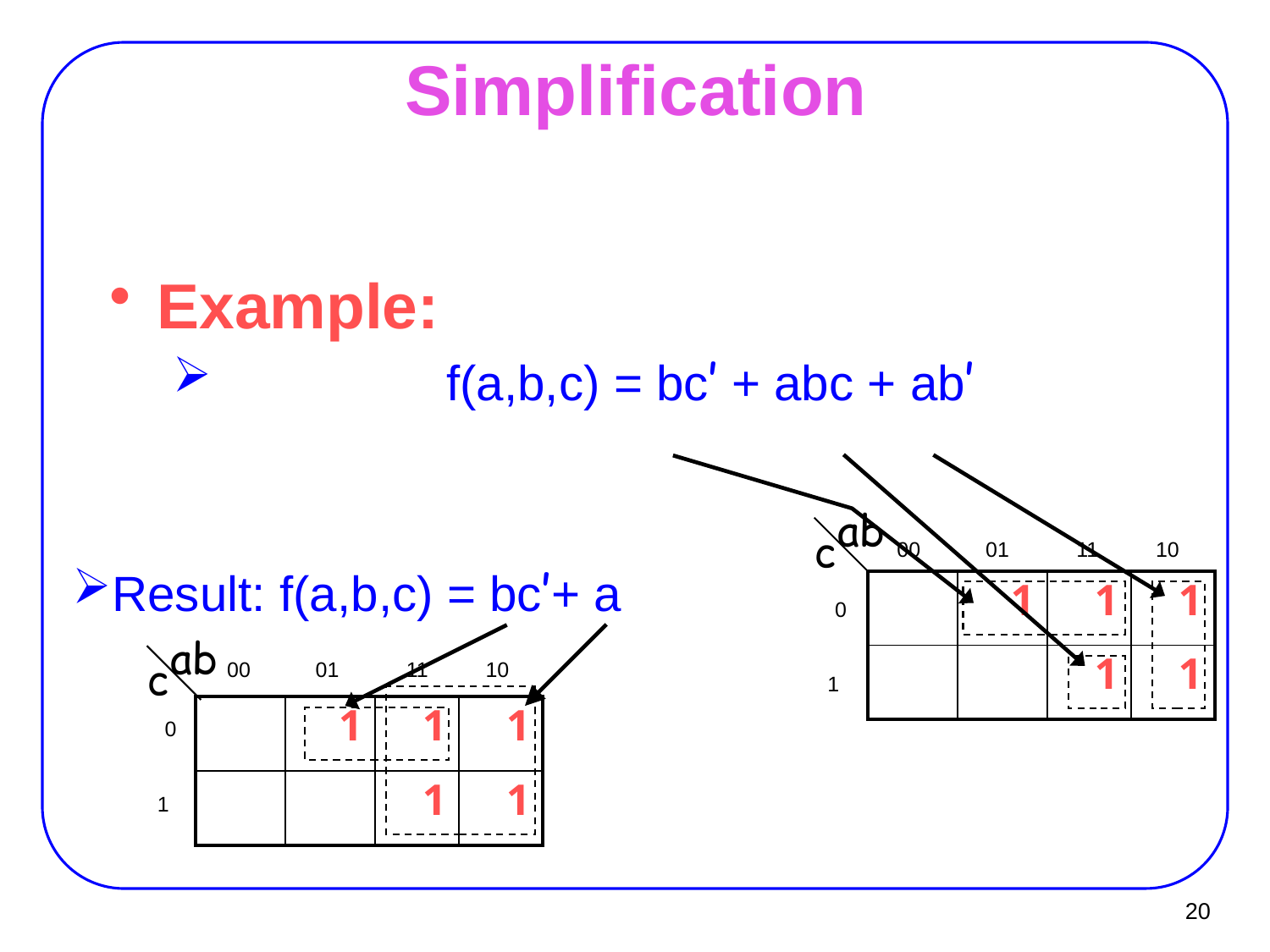

# Simplification

Example:
                 f(a,b,c) = bc’ + abc + ab’

Result: f(a,b,c) = bc’+ a
ab

c
00
01
11
10
|  | 1 | 1 | 1 |
| --- | --- | --- | --- |
|  |  | 1 | 1 |

0
ab

c
00
01
11
10

1

|  | 1 | 1 | 1 |
| --- | --- | --- | --- |
|  |  | 1 | 1 |

0
1
20